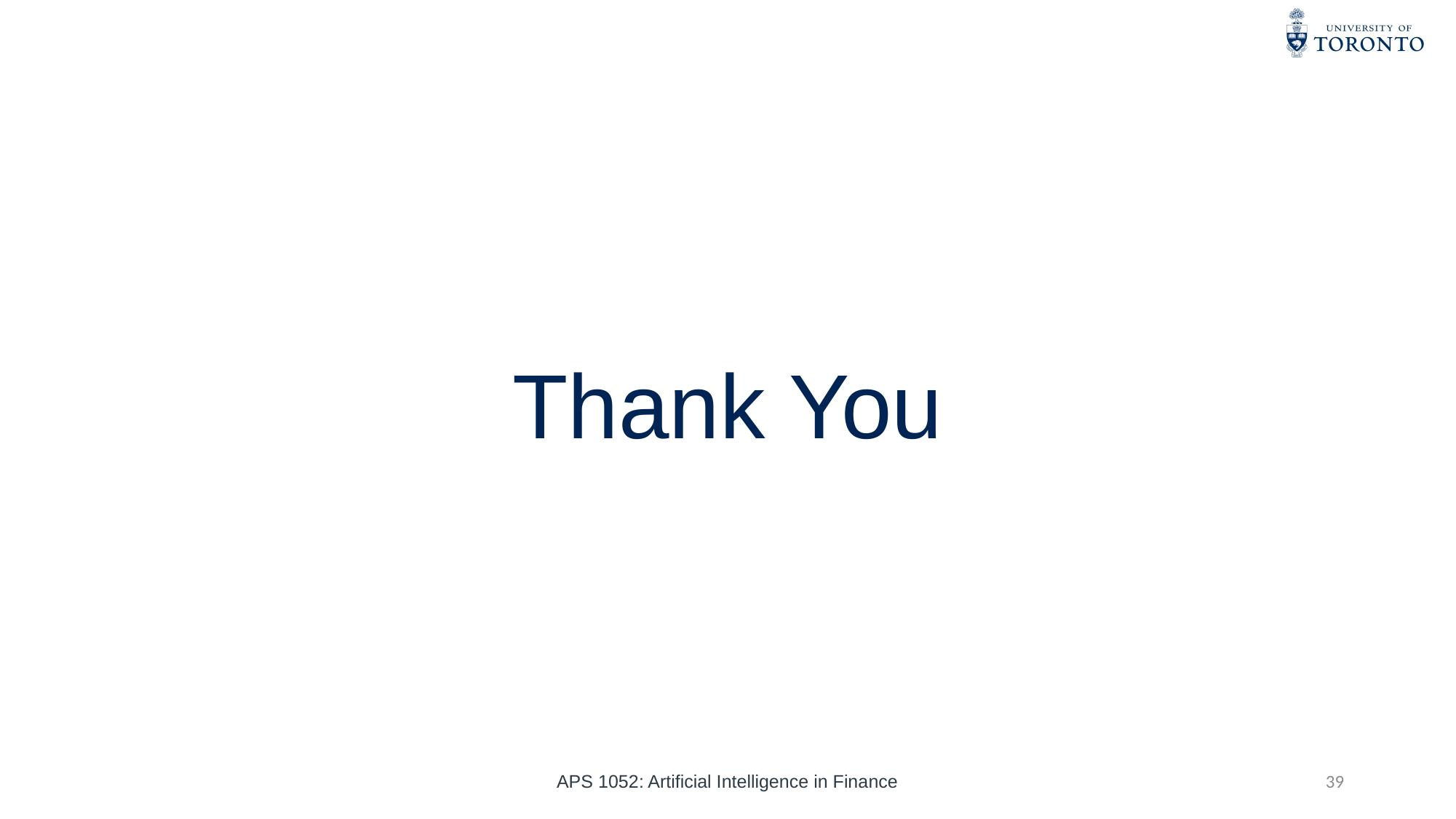

# Thank You
APS 1052: Artificial Intelligence in Finance
39